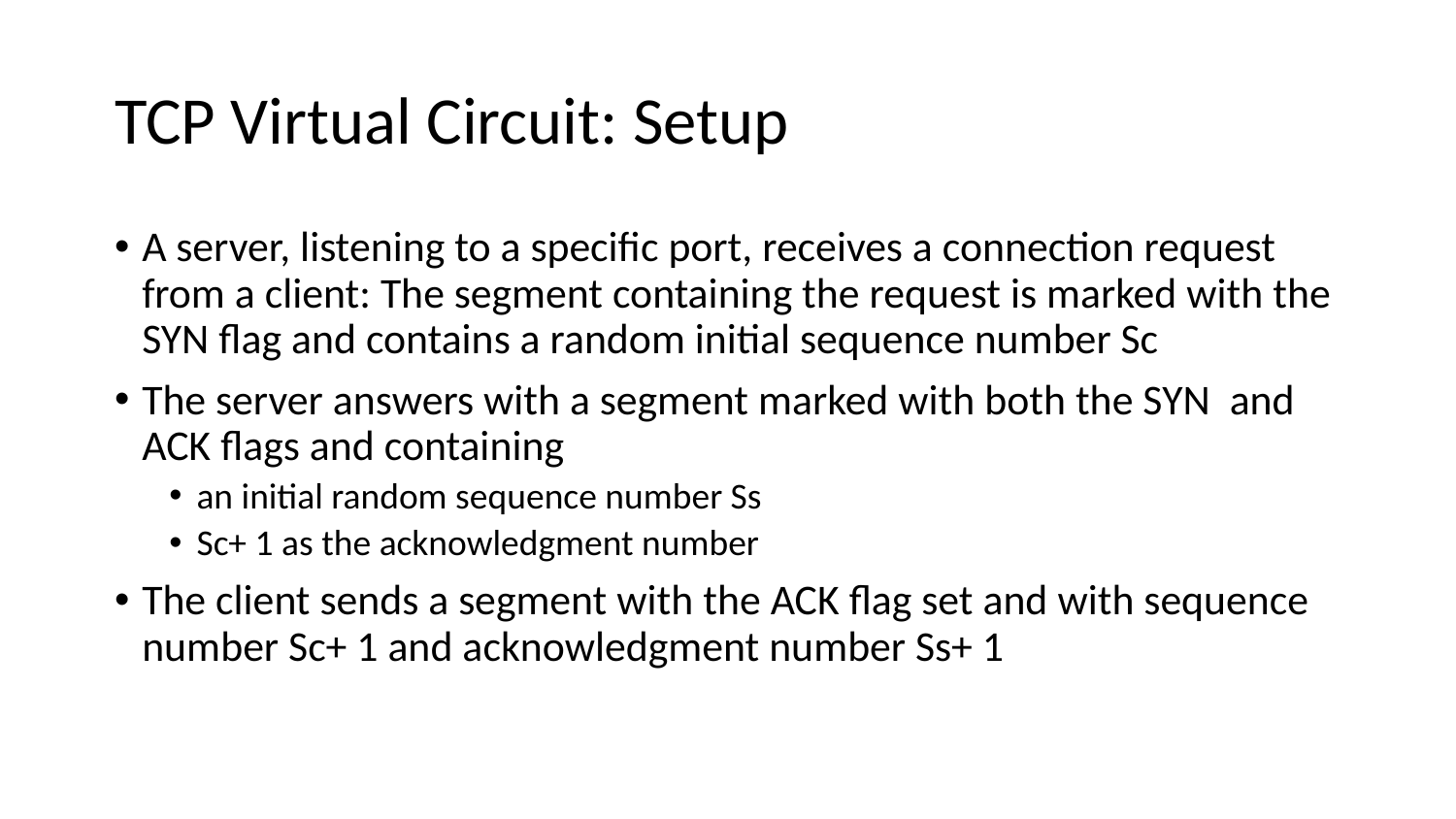

# TCP Virtual Circuit: Setup
A server, listening to a specific port, receives a connection request from a client: The segment containing the request is marked with the SYN flag and contains a random initial sequence number Sc
The server answers with a segment marked with both the SYN  and ACK flags and containing
an initial random sequence number Ss
Sc+ 1 as the acknowledgment number
The client sends a segment with the ACK flag set and with sequence number Sc+ 1 and acknowledgment number Ss+ 1